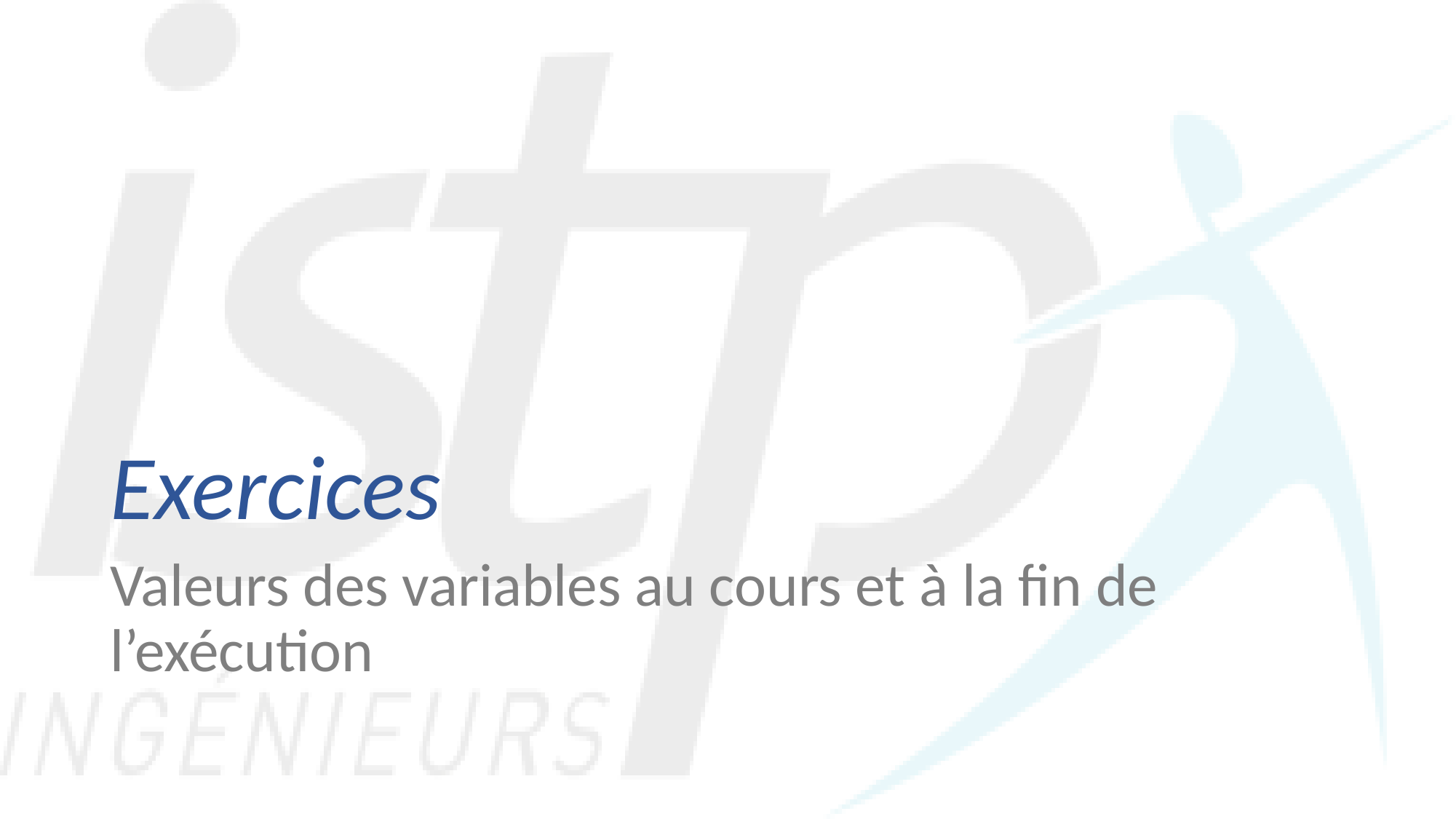

Exercices
Valeurs des variables au cours et à la fin de l’exécution